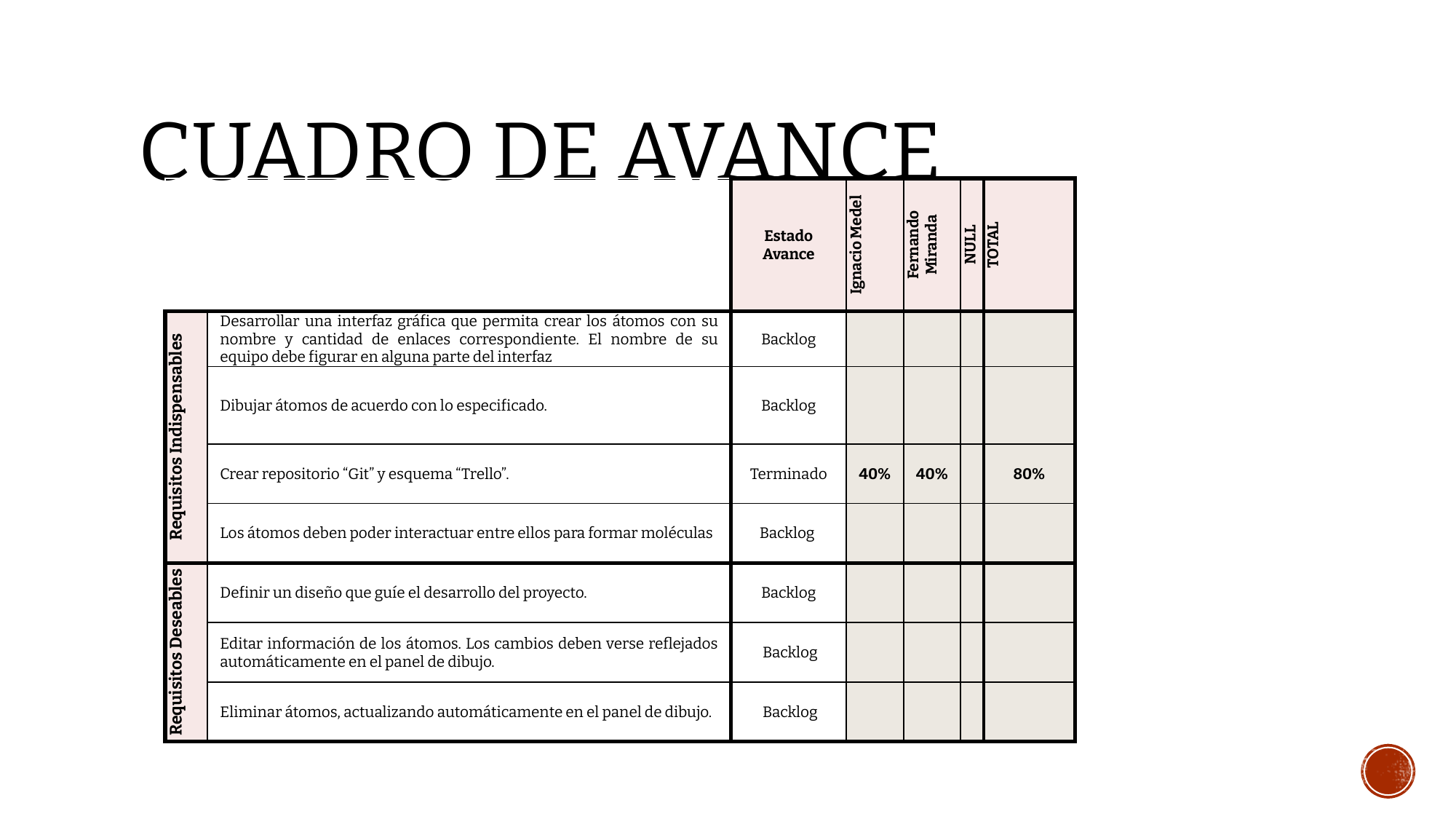

# Cuadro de avance
|  |  | Estado Avance | Ignacio Medel | Fernando Miranda | NULL | TOTAL |
| --- | --- | --- | --- | --- | --- | --- |
| Requisitos Indispensables | Desarrollar una interfaz gráfica que permita crear los átomos con su nombre y cantidad de enlaces correspondiente. El nombre de su equipo debe figurar en alguna parte del interfaz | Backlog |  |  |  |  |
|  | Dibujar átomos de acuerdo con lo especificado. | Backlog |  |  |  |  |
|  | Crear repositorio “Git” y esquema “Trello”. | Terminado | 40% | 40% |  | 80% |
|  | Los átomos deben poder interactuar entre ellos para formar moléculas | Backlog |  |  |  |  |
| Requisitos Deseables | Definir un diseño que guíe el desarrollo del proyecto. | Backlog |  |  |  |  |
|  | Editar información de los átomos. Los cambios deben verse reflejados automáticamente en el panel de dibujo. | Backlog |  |  |  |  |
|  | Eliminar átomos, actualizando automáticamente en el panel de dibujo. | Backlog |  |  |  |  |